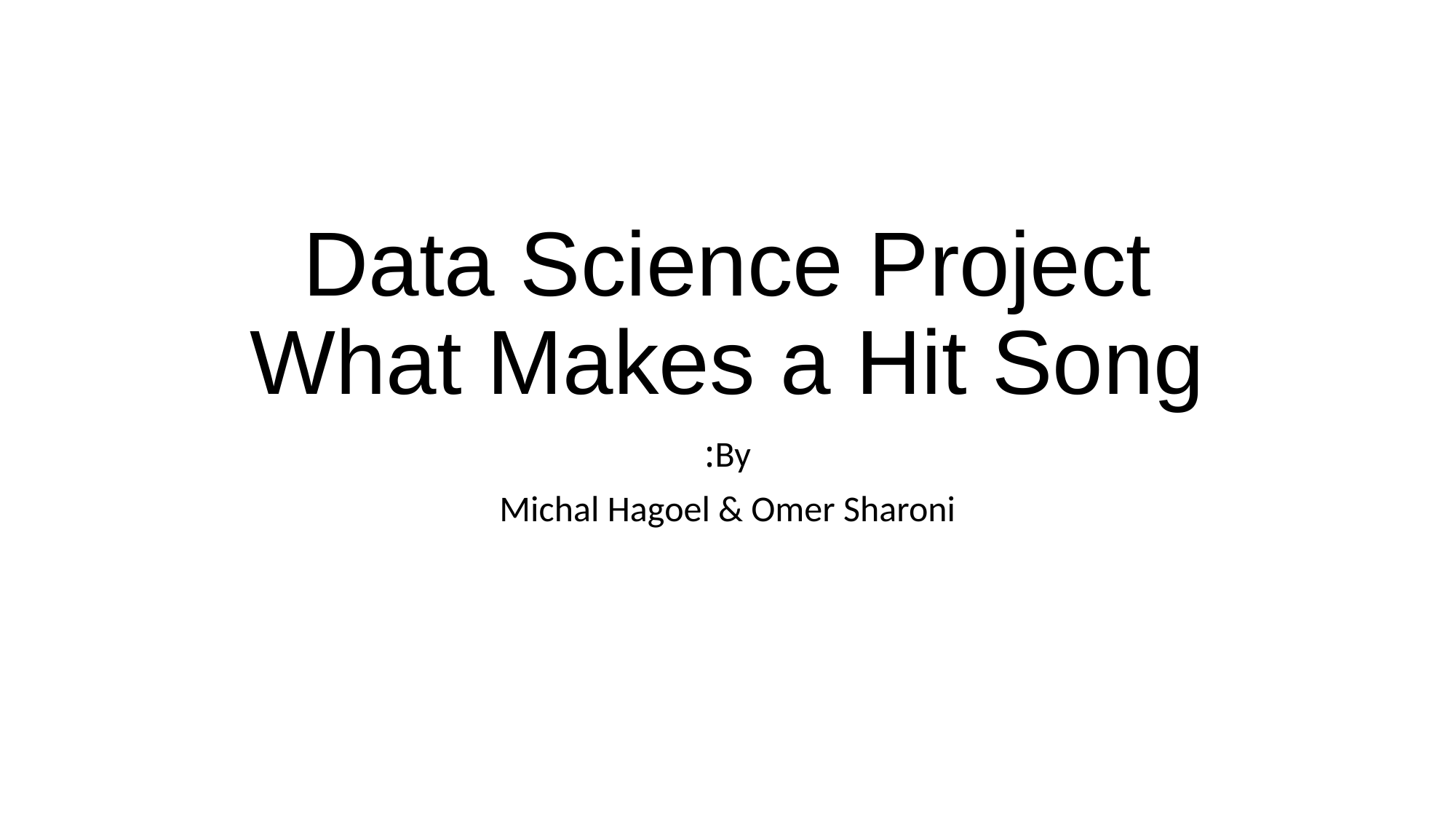

# Data Science Project What Makes a Hit Song
By:
Michal Hagoel & Omer Sharoni